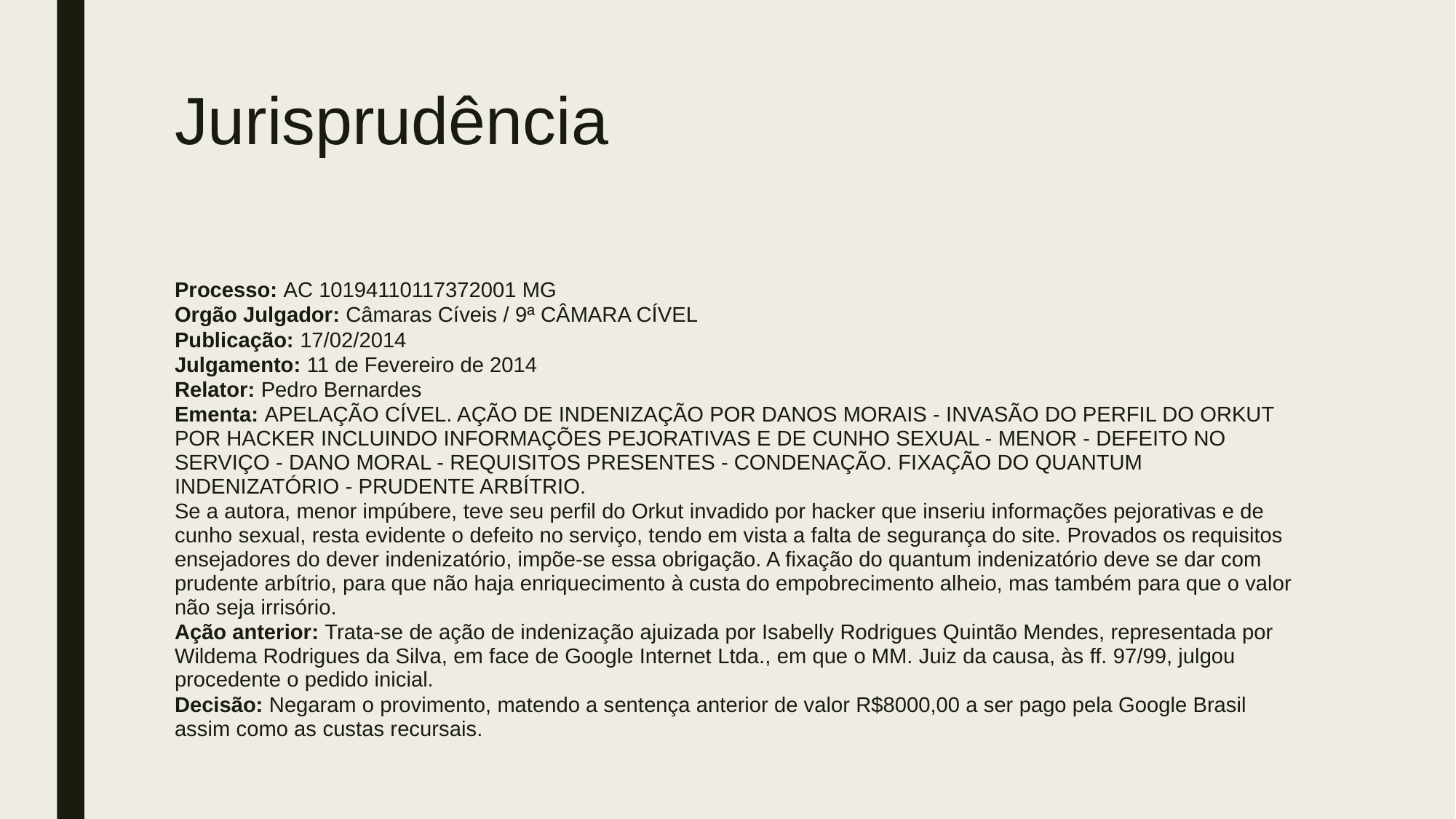

# Jurisprudência
Processo: AC 10194110117372001 MG
Orgão Julgador: Câmaras Cíveis / 9ª CÂMARA CÍVEL
Publicação: 17/02/2014
Julgamento: 11 de Fevereiro de 2014
Relator: Pedro Bernardes
Ementa: APELAÇÃO CÍVEL. AÇÃO DE INDENIZAÇÃO POR DANOS MORAIS - INVASÃO DO PERFIL DO ORKUT POR HACKER INCLUINDO INFORMAÇÕES PEJORATIVAS E DE CUNHO SEXUAL - MENOR - DEFEITO NO SERVIÇO - DANO MORAL - REQUISITOS PRESENTES - CONDENAÇÃO. FIXAÇÃO DO QUANTUM INDENIZATÓRIO - PRUDENTE ARBÍTRIO.
Se a autora, menor impúbere, teve seu perfil do Orkut invadido por hacker que inseriu informações pejorativas e de cunho sexual, resta evidente o defeito no serviço, tendo em vista a falta de segurança do site. Provados os requisitos ensejadores do dever indenizatório, impõe-se essa obrigação. A fixação do quantum indenizatório deve se dar com prudente arbítrio, para que não haja enriquecimento à custa do empobrecimento alheio, mas também para que o valor não seja irrisório.
Ação anterior: Trata-se de ação de indenização ajuizada por Isabelly Rodrigues Quintão Mendes, representada por Wildema Rodrigues da Silva, em face de Google Internet Ltda., em que o MM. Juiz da causa, às ff. 97/99, julgou procedente o pedido inicial.
Decisão: Negaram o provimento, matendo a sentença anterior de valor R$8000,00 a ser pago pela Google Brasil assim como as custas recursais.